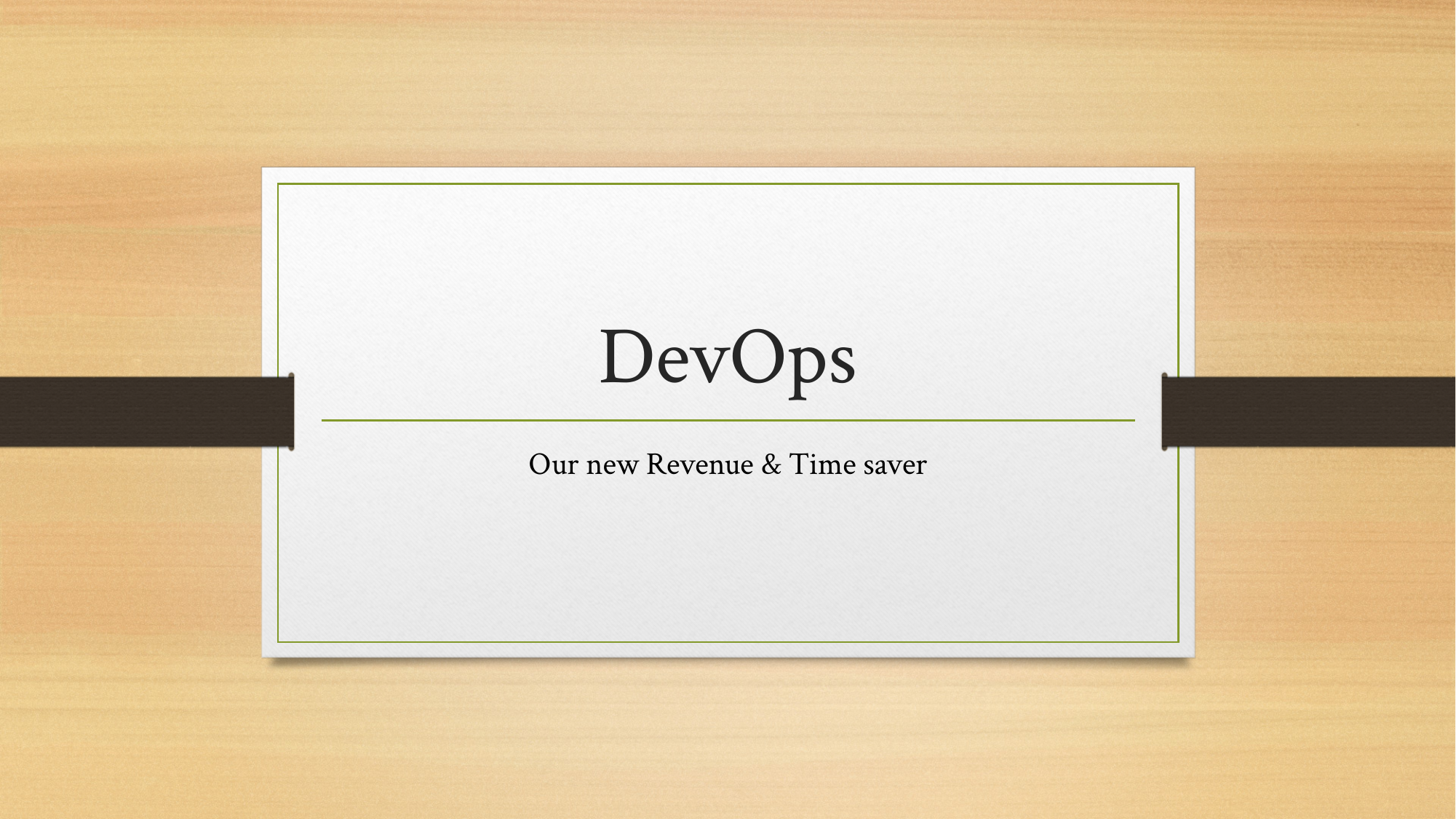

# DevOps
Our new Revenue & Time saver